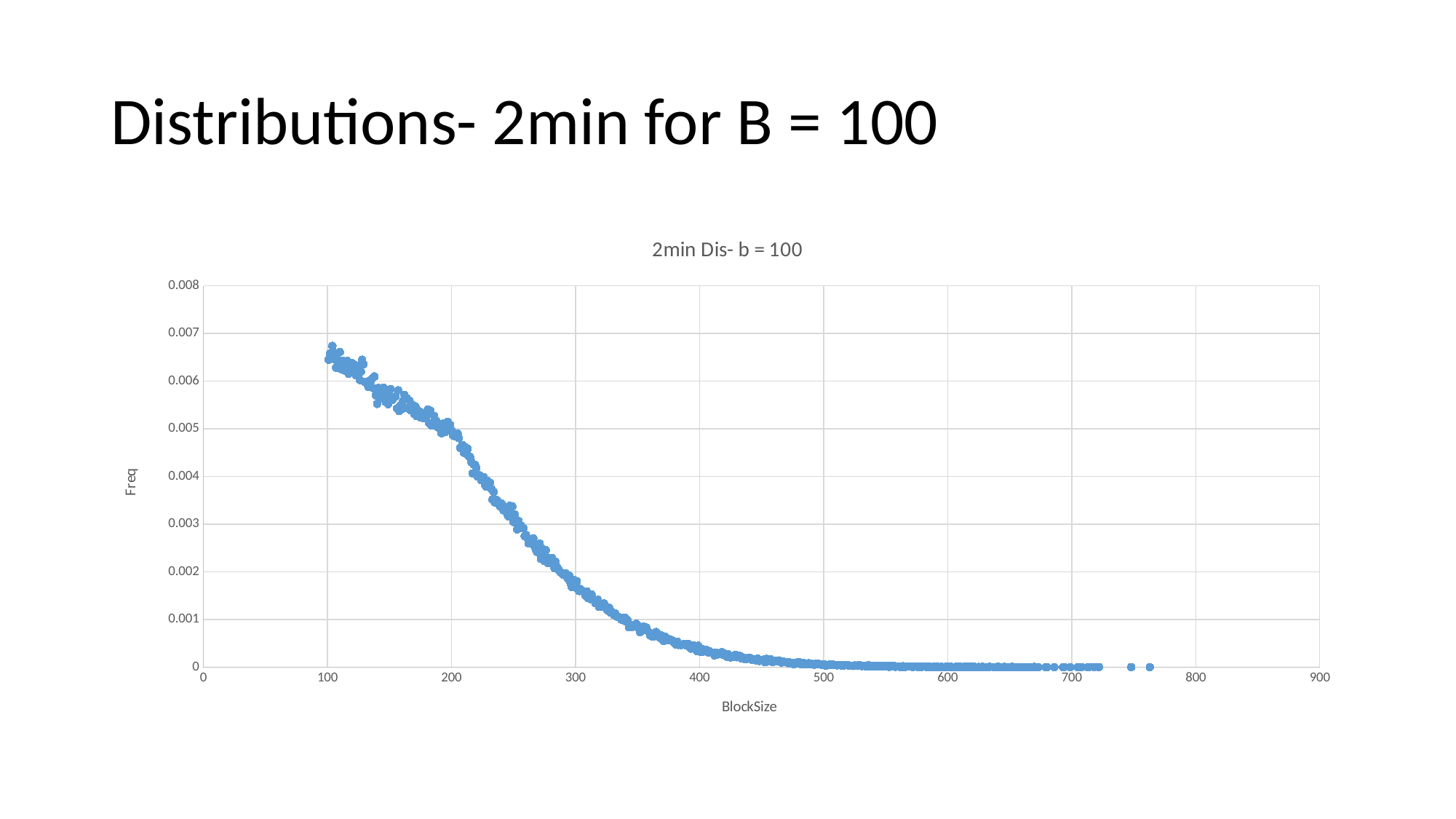

# Distributions- 2min for B = 100

### Chart: 2min Dis- b = 100

| Category |  |
|---|---|